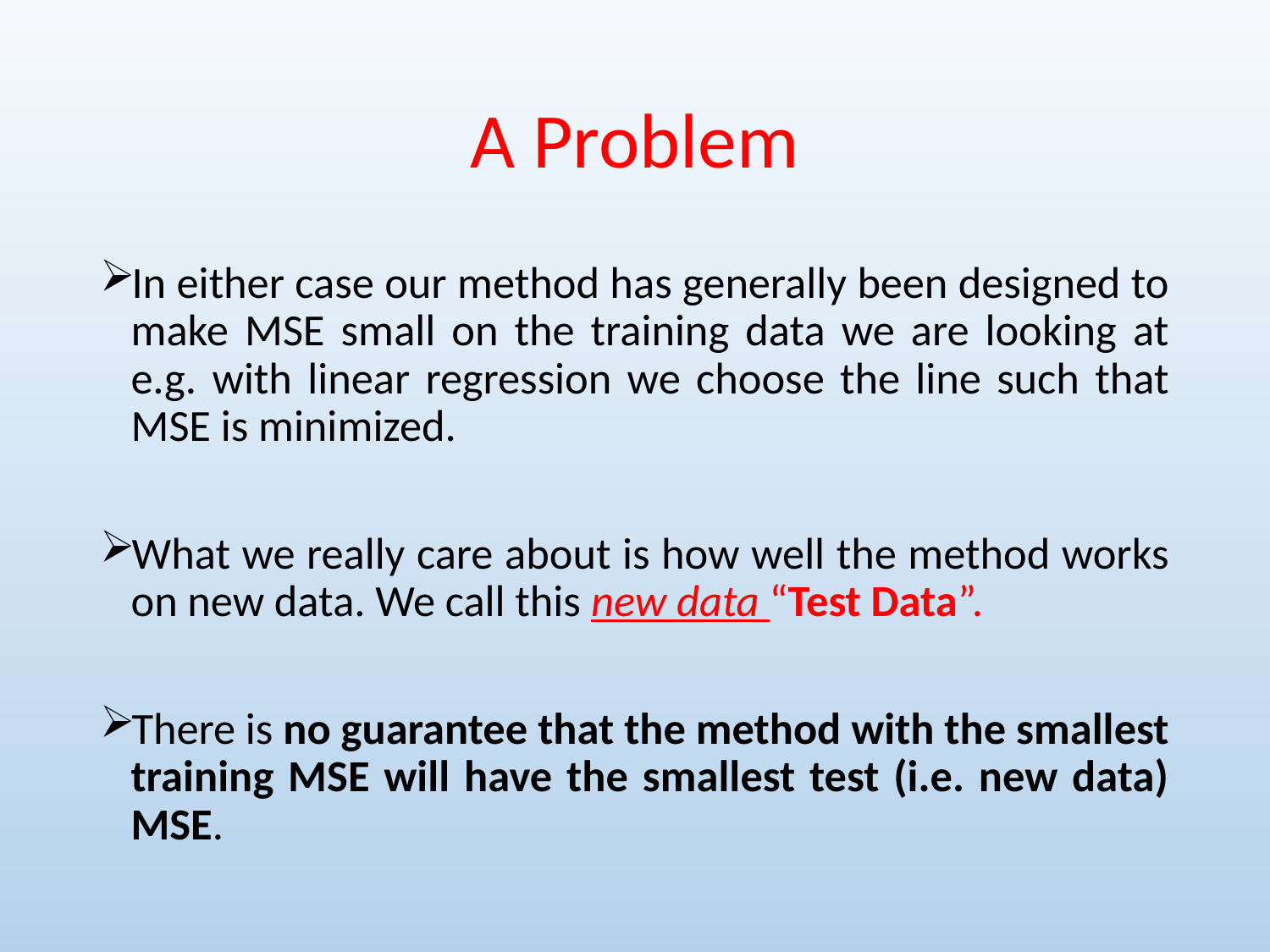

# A Problem
In either case our method has generally been designed to make MSE small on the training data we are looking at e.g. with linear regression we choose the line such that MSE is minimized.

What we really care about is how well the method works on new data. We call this new data “Test Data”.

There is no guarantee that the method with the smallest training MSE will have the smallest test (i.e. new data) MSE.